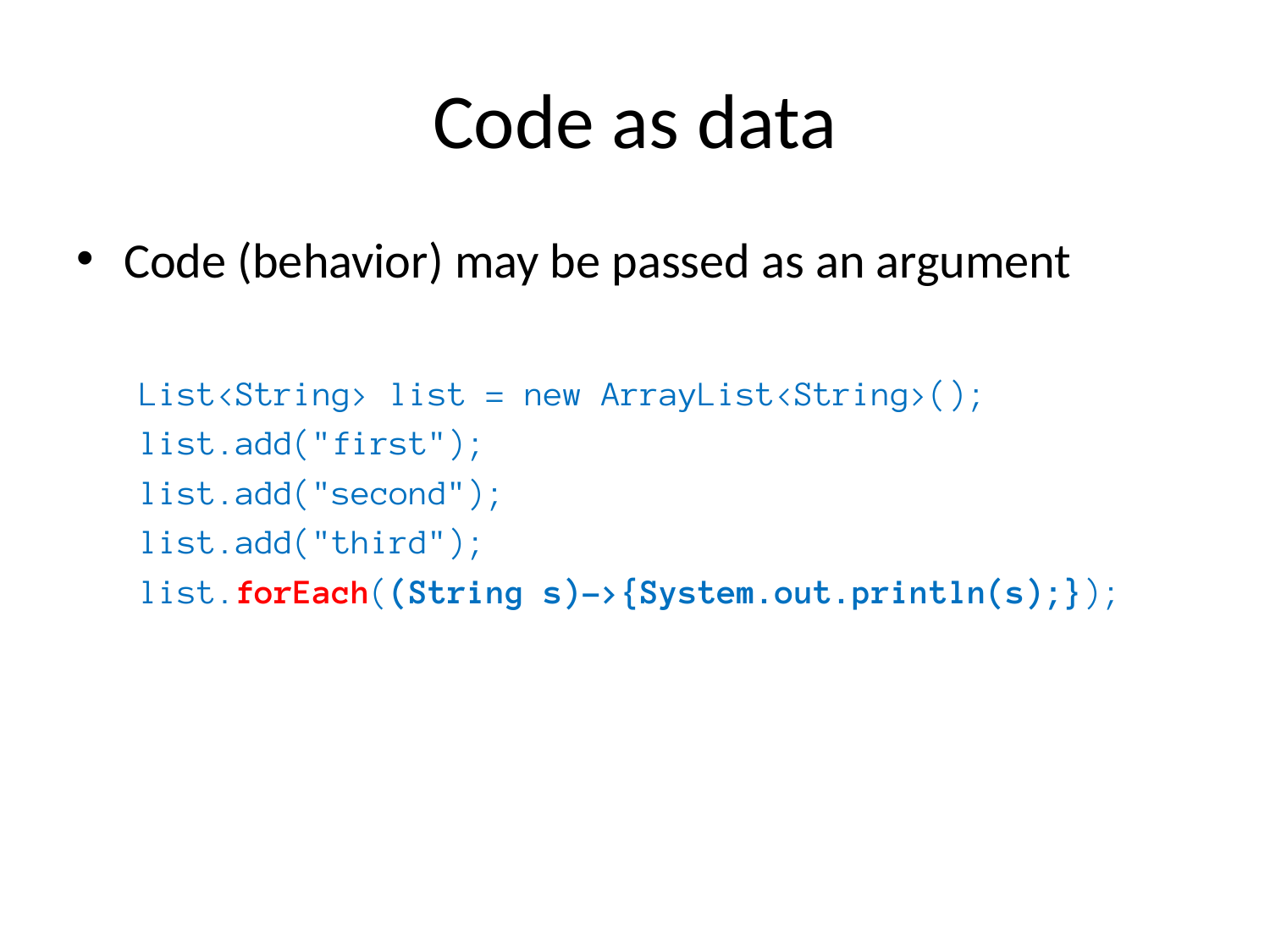

# Code as data
Code (behavior) may be passed as an argument

List<String> list = new ArrayList<String>();
list.add("first");
list.add("second");
list.add("third");
list.forEach((String s)->{System.out.println(s);});